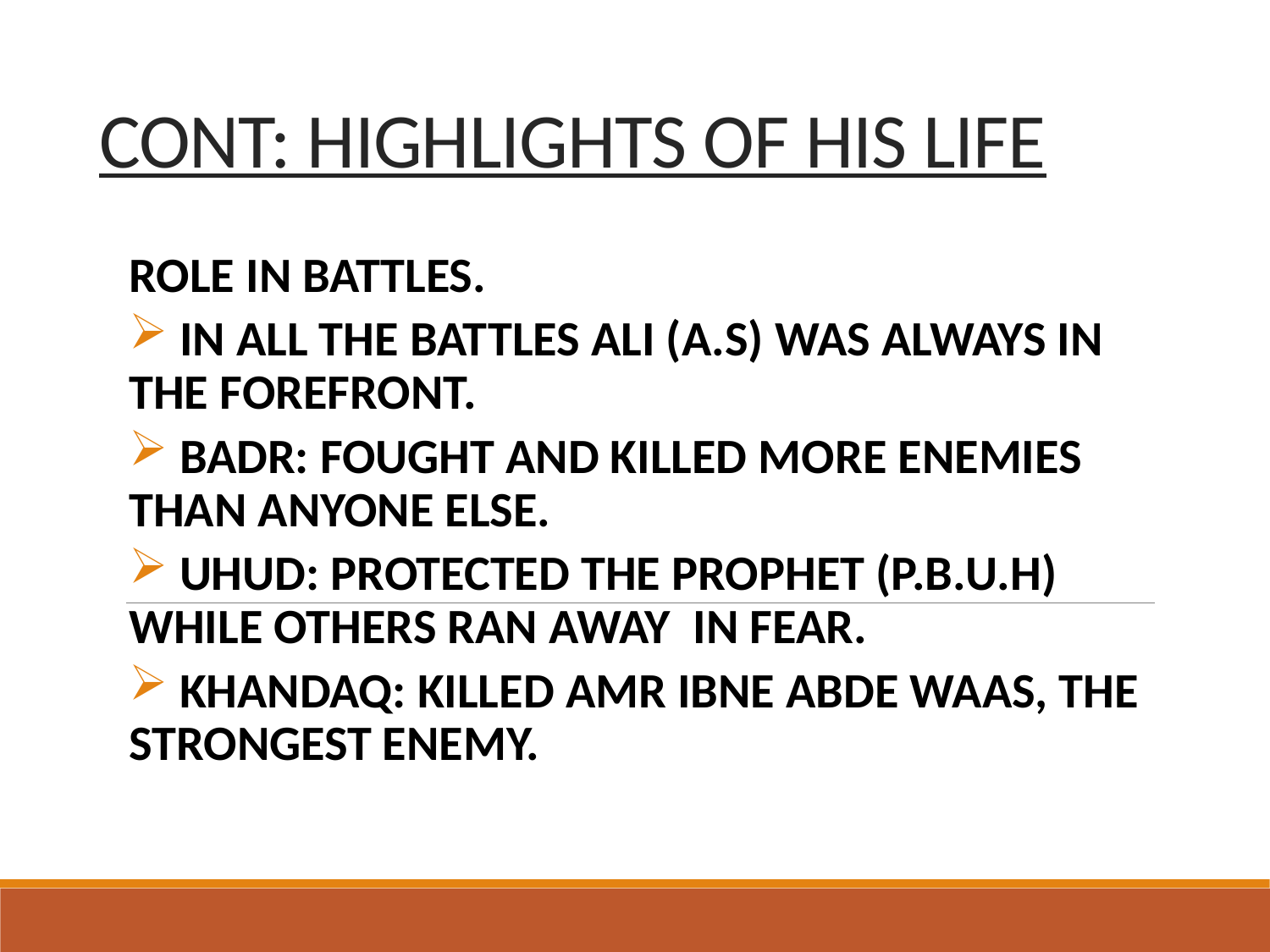

# CONT: HIGHLIGHTS OF HIS LIFE
ROLE IN BATTLES.
 IN ALL THE BATTLES ALI (A.S) WAS ALWAYS IN THE FOREFRONT.
 BADR: FOUGHT AND KILLED MORE ENEMIES THAN ANYONE ELSE.
 UHUD: PROTECTED THE PROPHET (P.B.U.H) WHILE OTHERS RAN AWAY  IN FEAR.
 KHANDAQ: KILLED AMR IBNE ABDE WAAS, THE STRONGEST ENEMY.